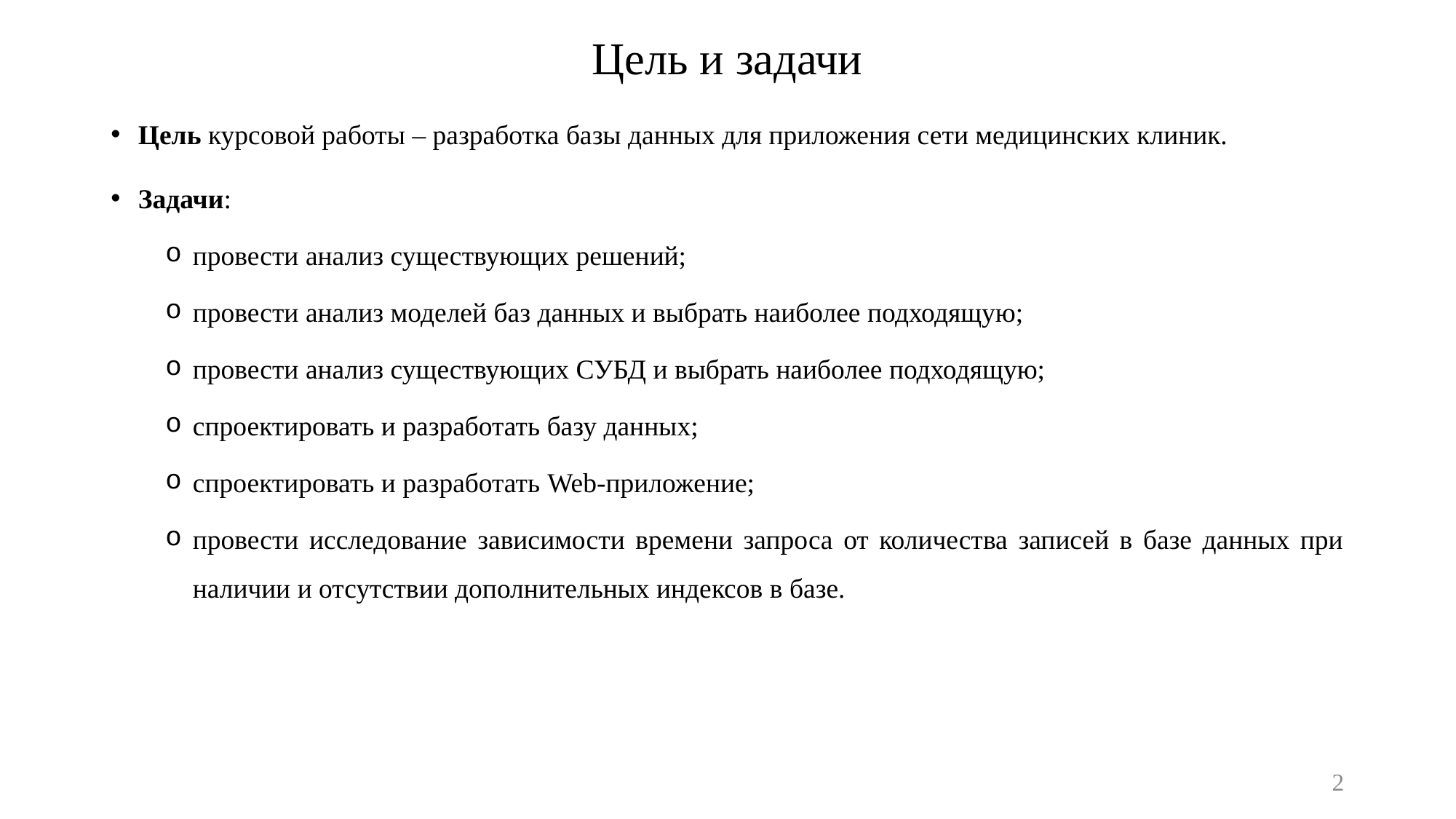

# Цель и задачи
Цель курсовой работы – разработка базы данных для приложения сети медицинских клиник.
Задачи:
провести анализ существующих решений;
провести анализ моделей баз данных и выбрать наиболее подходящую;
провести анализ существующих СУБД и выбрать наиболее подходящую;
спроектировать и разработать базу данных;
спроектировать и разработать Web-приложение;
провести исследование зависимости времени запроса от количества записей в базе данных при наличии и отсутствии дополнительных индексов в базе.
2